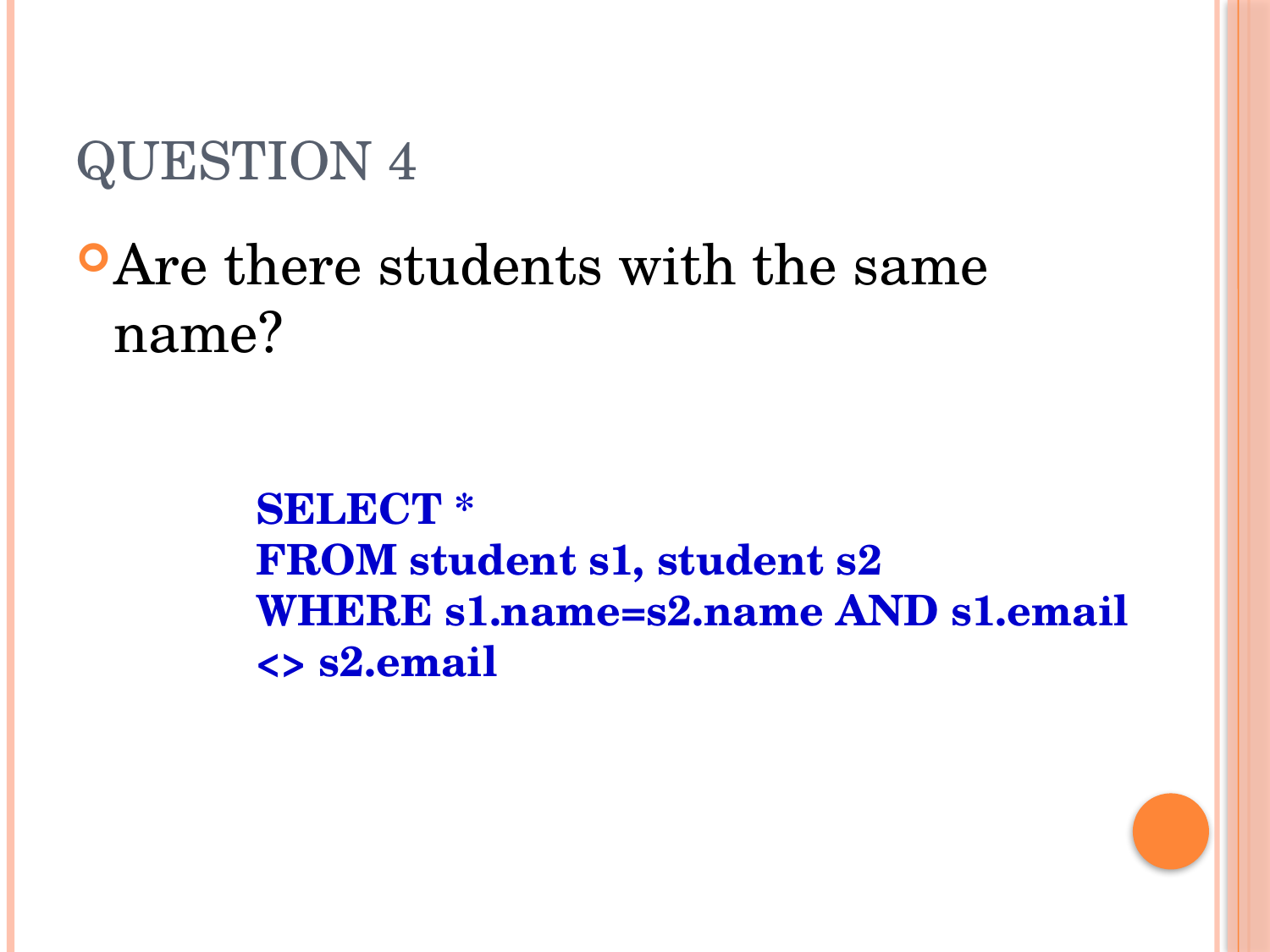

# Question 4
Are there students with the same name?
SELECT *
FROM student s1, student s2
WHERE s1.name=s2.name AND s1.email <> s2.email